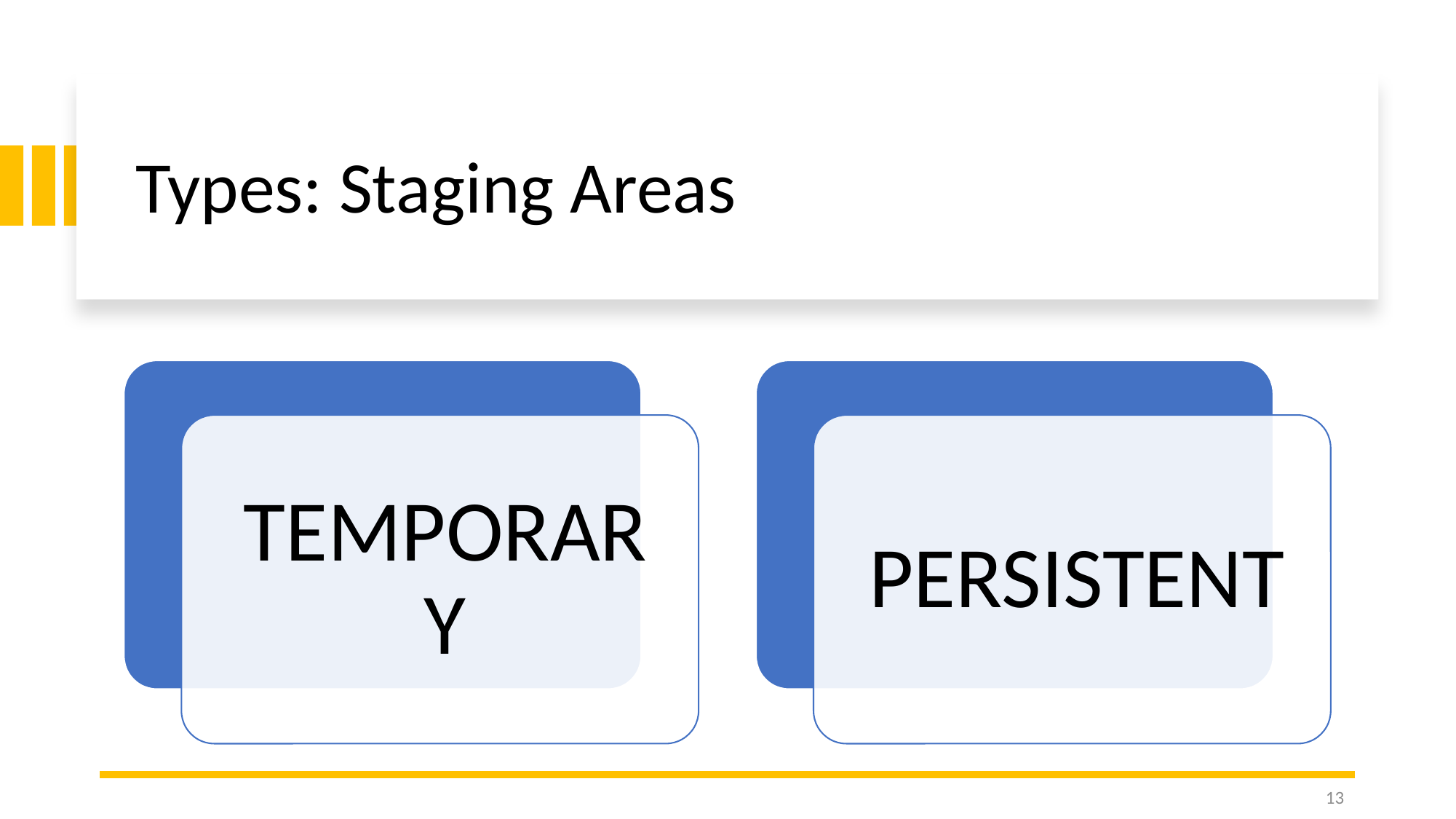

# Types: Staging Areas

Temporary
Persistent
13